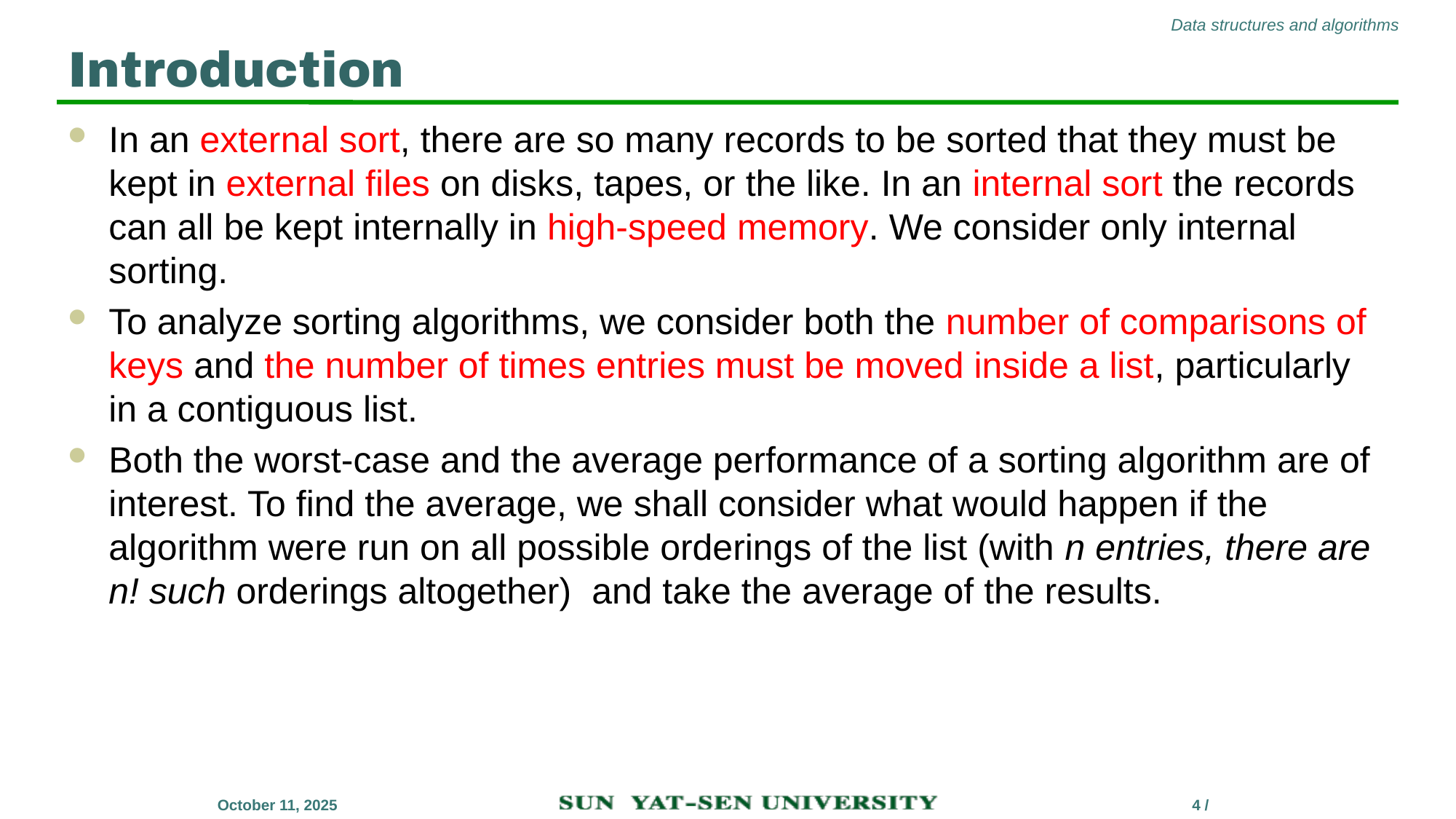

# Introduction
In an external sort, there are so many records to be sorted that they must be kept in external files on disks, tapes, or the like. In an internal sort the records can all be kept internally in high-speed memory. We consider only internal sorting.
To analyze sorting algorithms, we consider both the number of comparisons of  keys and the number of times entries must be moved inside a list, particularly in a contiguous list.
Both the worst-case and the average performance of a sorting algorithm are of interest. To find the average, we shall consider what would happen if the algorithm were run on all possible orderings of the list (with n entries, there are n! such orderings altogether)  and take the average of the results.